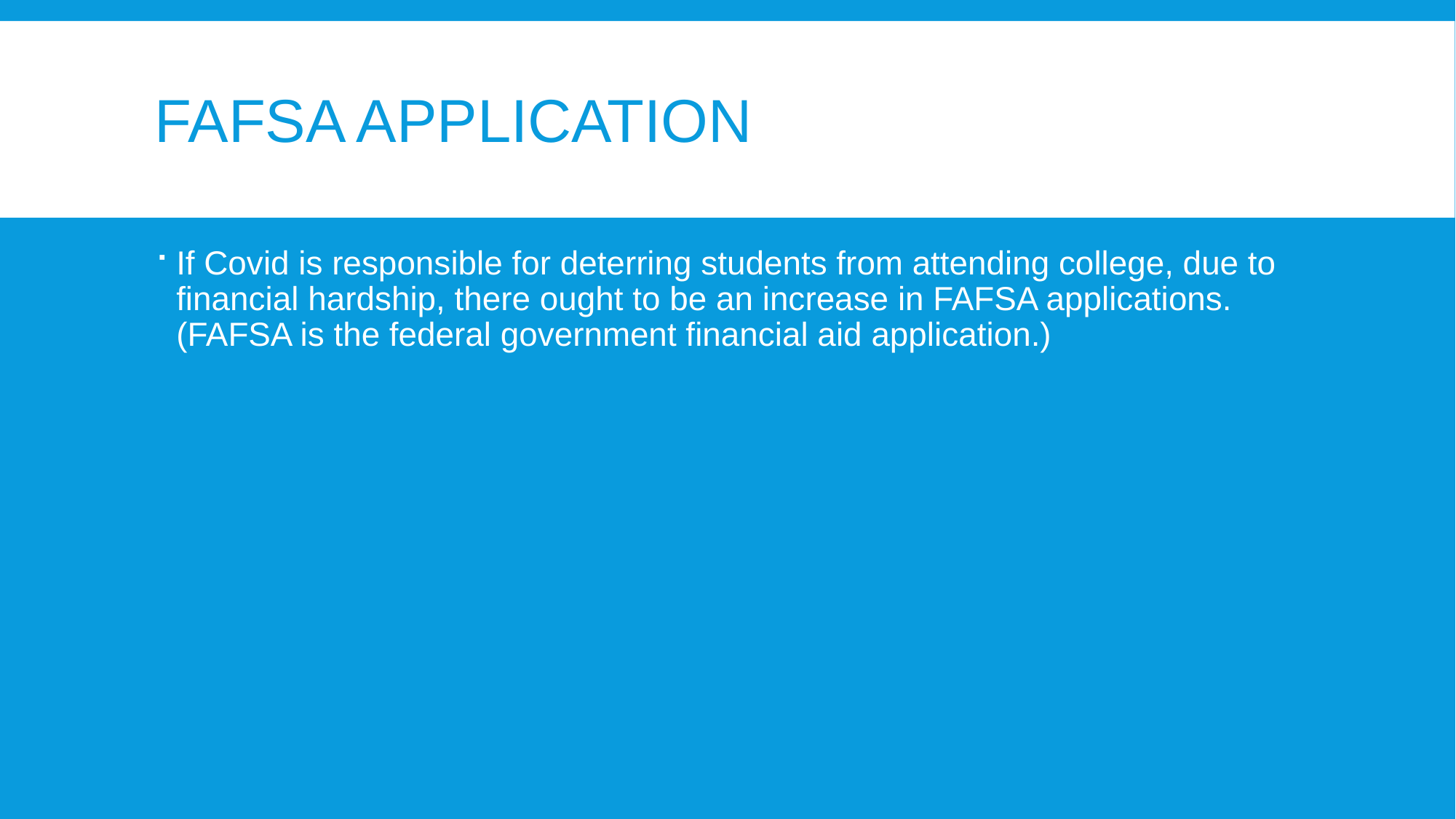

# FAFSA application
If Covid is responsible for deterring students from attending college, due to financial hardship, there ought to be an increase in FAFSA applications. (FAFSA is the federal government financial aid application.)